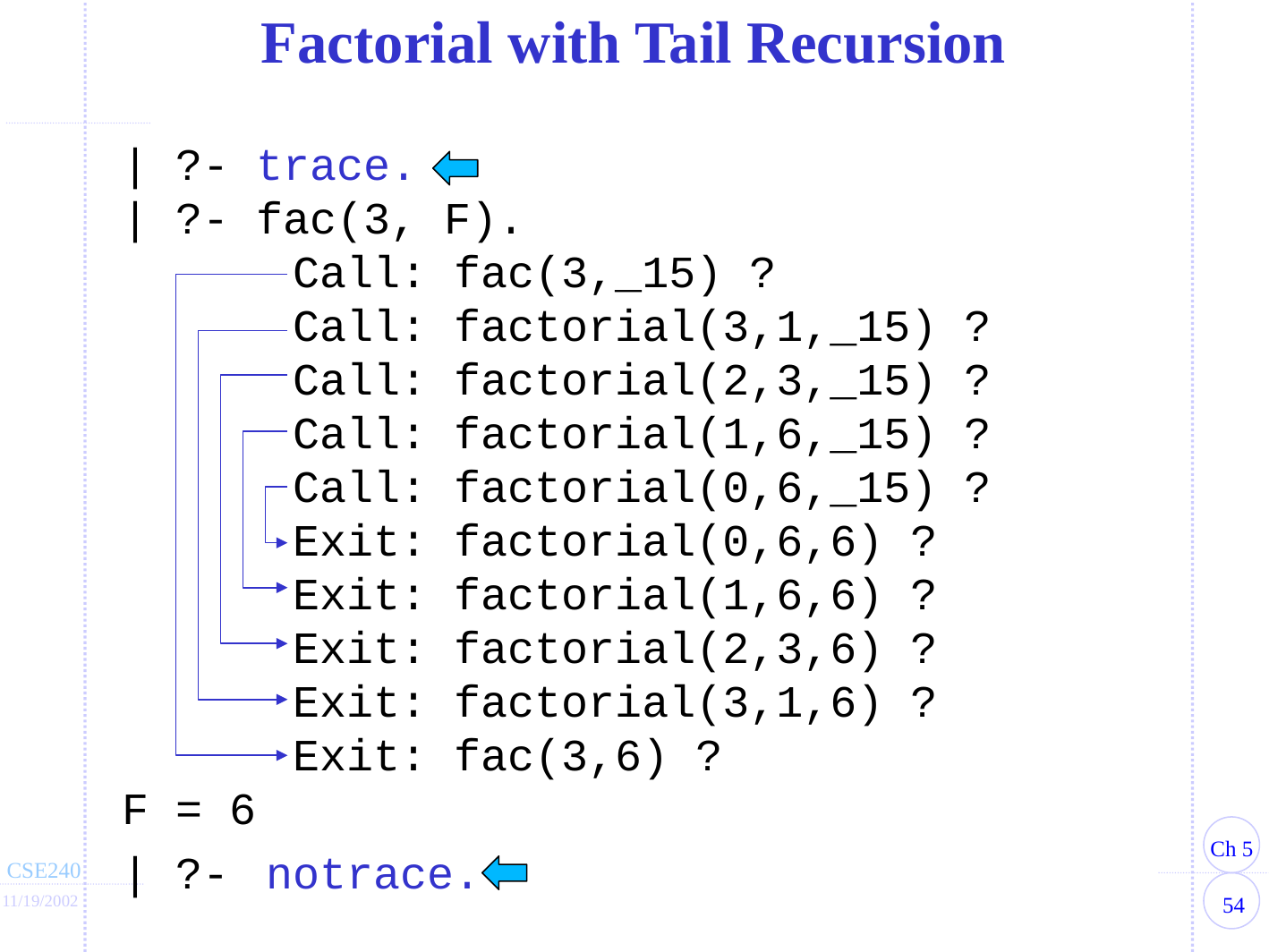

Factorial with Tail Recursion
| ?- trace.
| ?- fac(3, F).
	  Call: fac(3,_15) ?
	  Call: factorial(3,1,_15) ?
	  Call: factorial(2,3,_15) ?
	  Call: factorial(1,6,_15) ?
	  Call: factorial(0,6,_15) ?
	  Exit: factorial(0,6,6) ?
	  Exit: factorial(1,6,6) ?
	  Exit: factorial(2,3,6) ?
	  Exit: factorial(3,1,6) ?
	  Exit: fac(3,6) ?
F = 6
| ?-	 notrace.